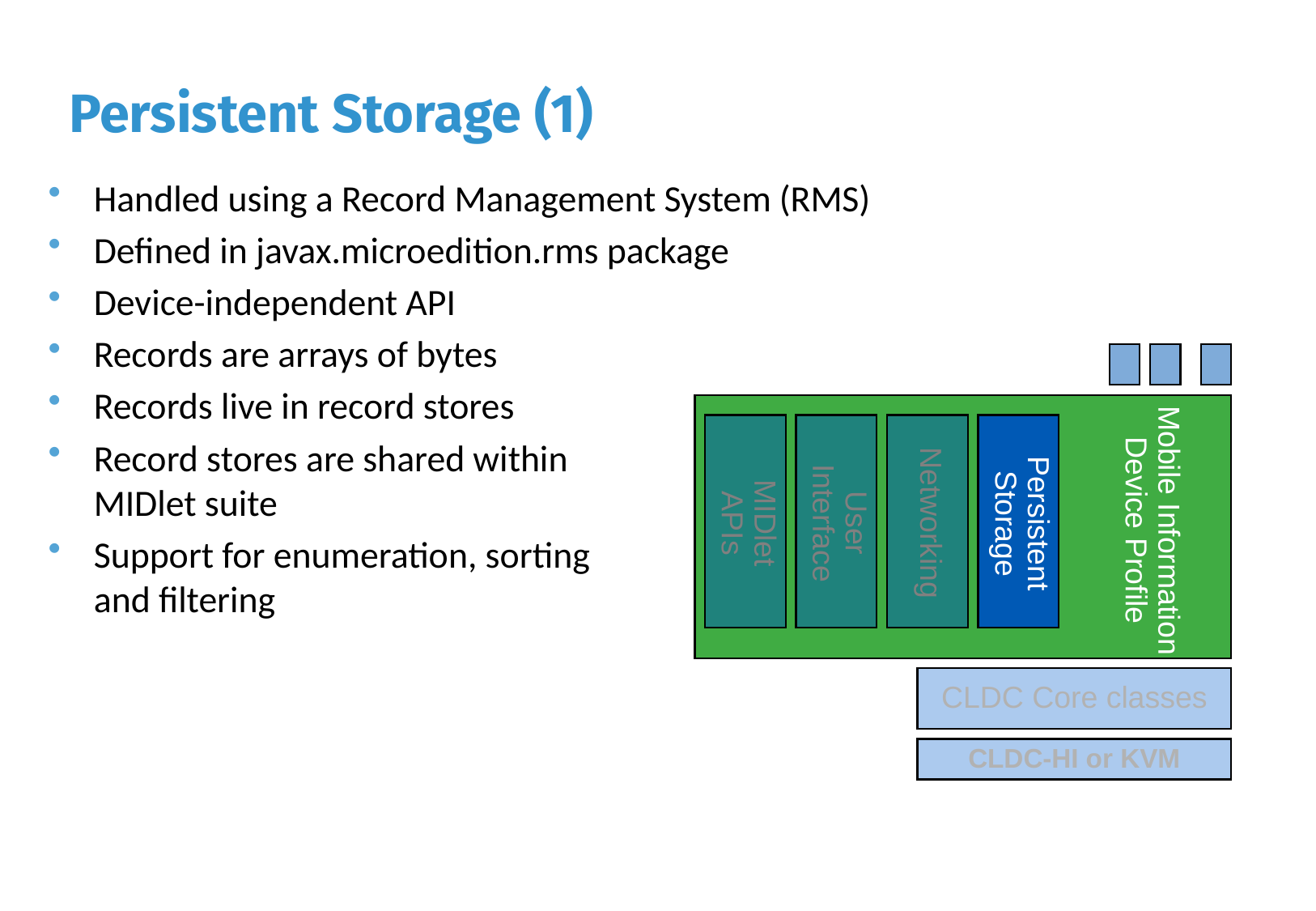

# Persistent Storage (1)
Handled using a Record Management System (RMS)
Defined in javax.microedition.rms package
Device-independent API
Records are arrays of bytes
Records live in record stores
Record stores are shared within
MIDlet suite
Support for enumeration, sorting
and filtering

MIDlet
APIs

User
Interface

Networking

Persistent
Storage
Mobile Information
Device Profile
CLDC Core classes
CLDC-HI or KVM